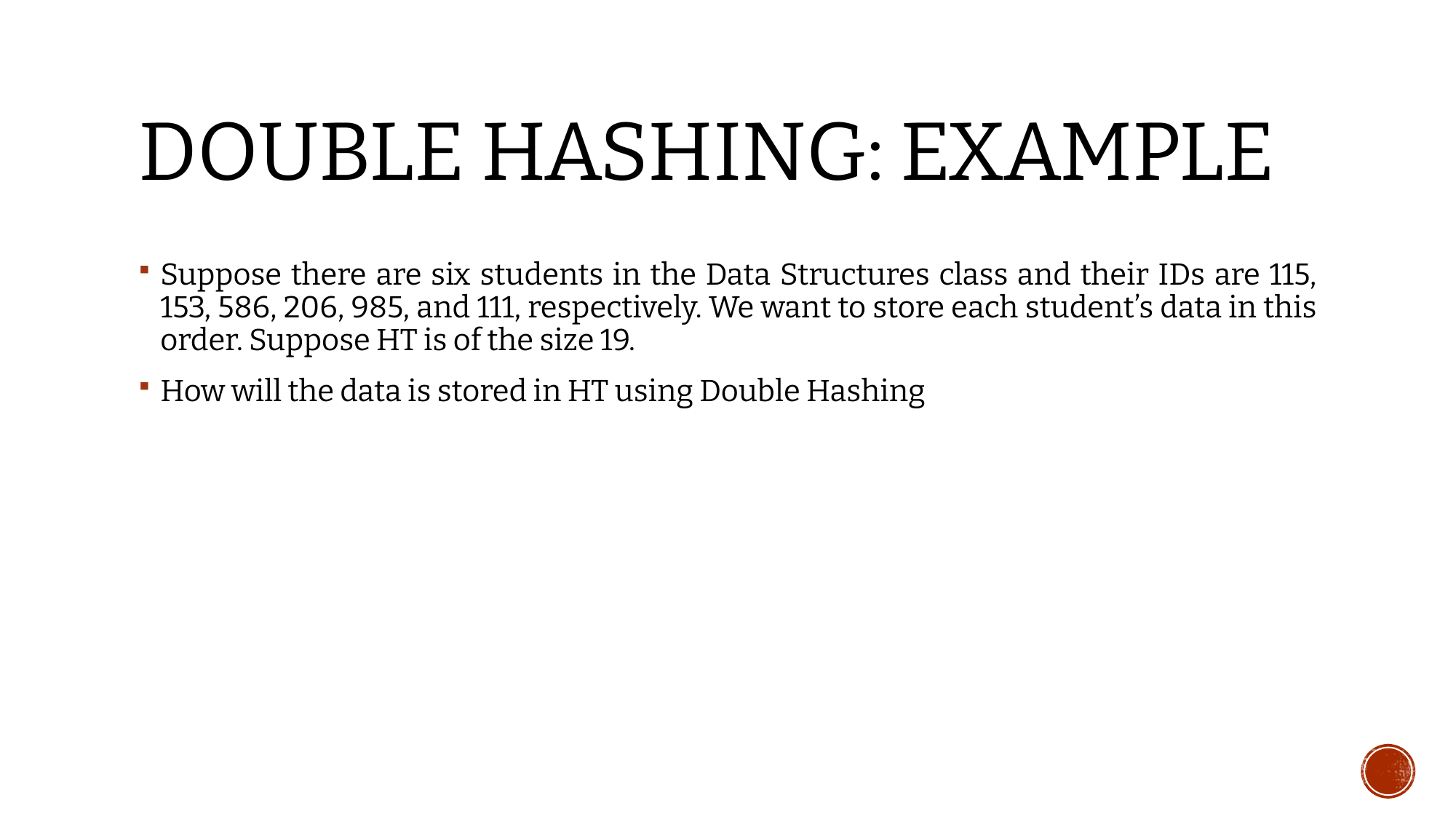

# Double Hashing: Example
Suppose there are six students in the Data Structures class and their IDs are 115, 153, 586, 206, 985, and 111, respectively. We want to store each student’s data in this order. Suppose HT is of the size 19.
How will the data is stored in HT using Double Hashing